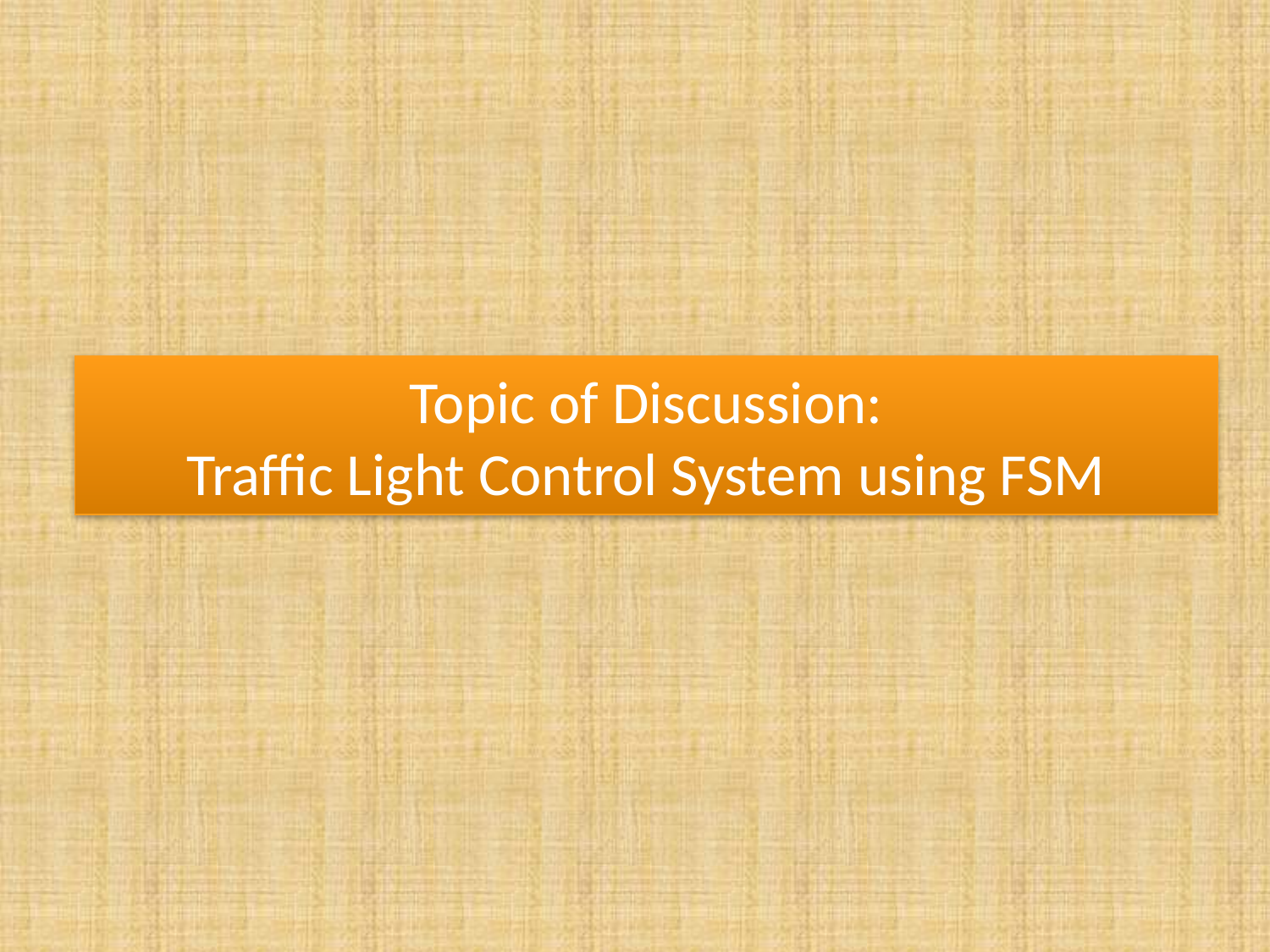

# Topic of Discussion: Traffic Light Control System using FSM